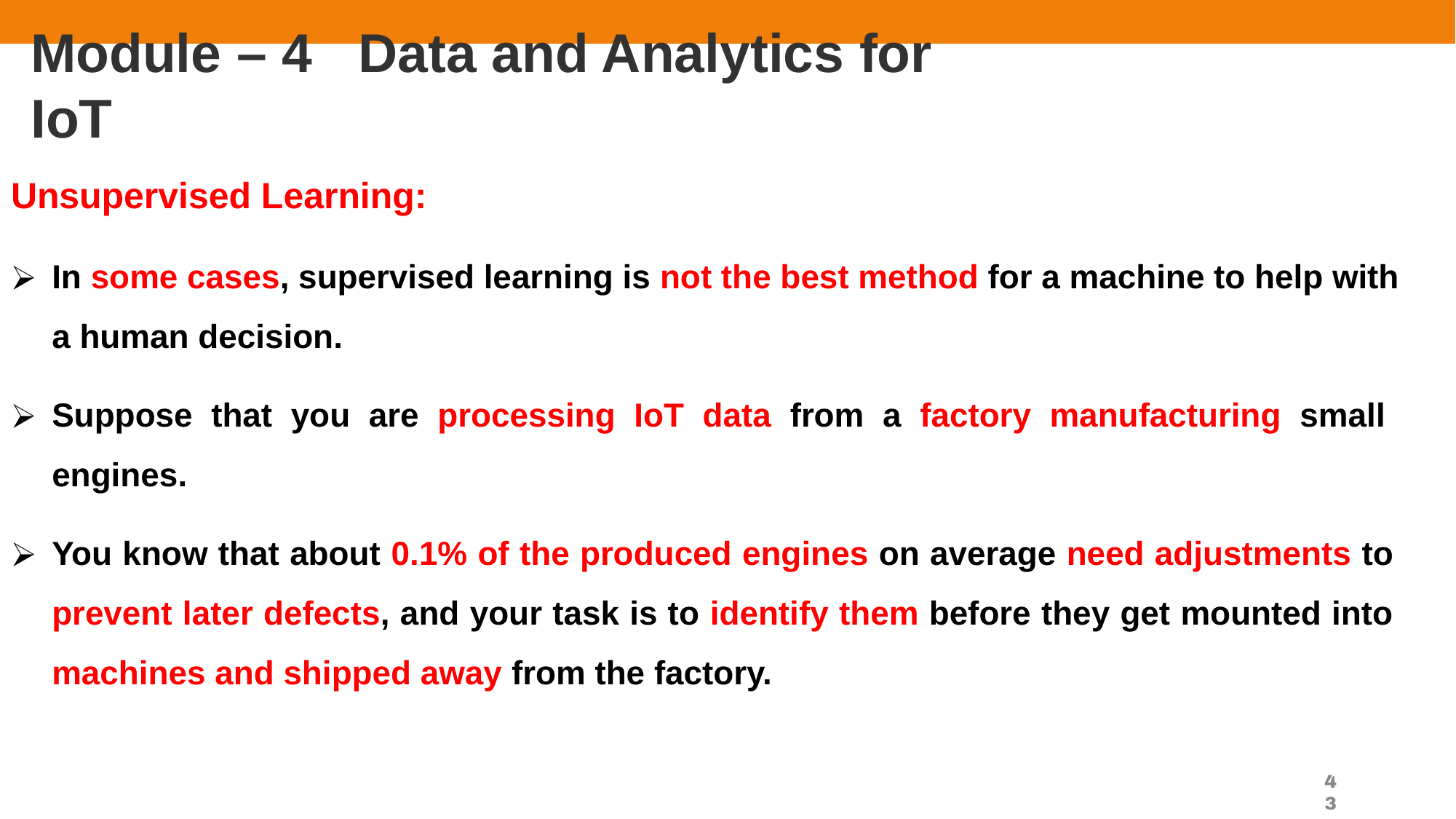

# Module – 4	Data and Analytics for IoT
Unsupervised Learning:
In some cases, supervised learning is not the best method for a machine to help with
a human decision.
Suppose that you are processing IoT data from a factory manufacturing small  engines.
You know that about 0.1% of the produced engines on average need adjustments to  prevent later defects, and your task is to identify them before they get mounted into  machines and shipped away from the factory.
43